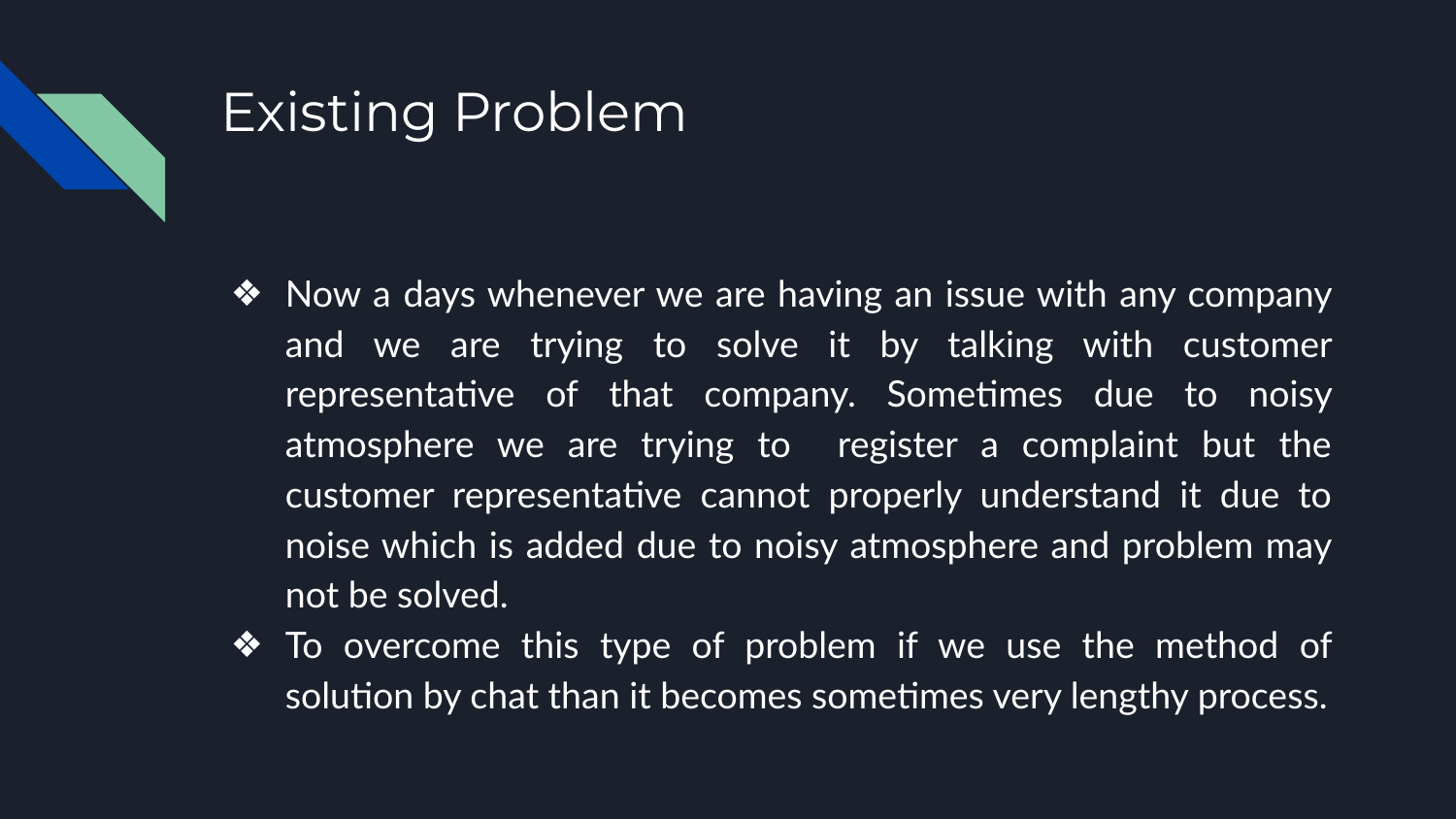

# Existing Problem
Now a days whenever we are having an issue with any company and we are trying to solve it by talking with customer representative of that company. Sometimes due to noisy atmosphere we are trying to  register a complaint but the customer representative cannot properly understand it due to noise which is added due to noisy atmosphere and problem may not be solved.
To overcome this type of problem if we use the method of solution by chat than it becomes sometimes very lengthy process.